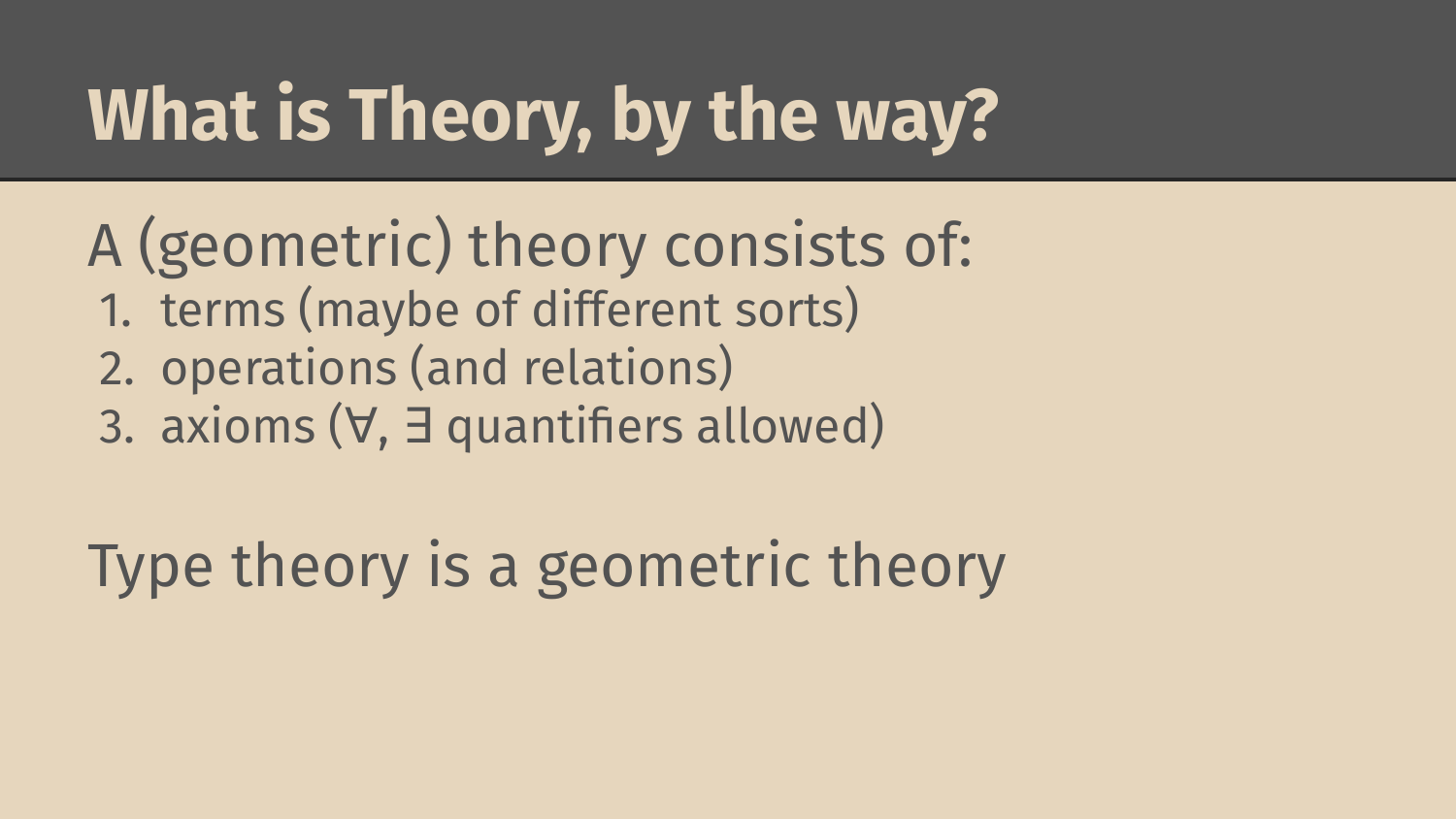

# What is Theory, by the way?
A (geometric) theory consists of:
terms (maybe of different sorts)
operations (and relations)
axioms (∀, ∃ quantifiers allowed)

Type theory is a geometric theory